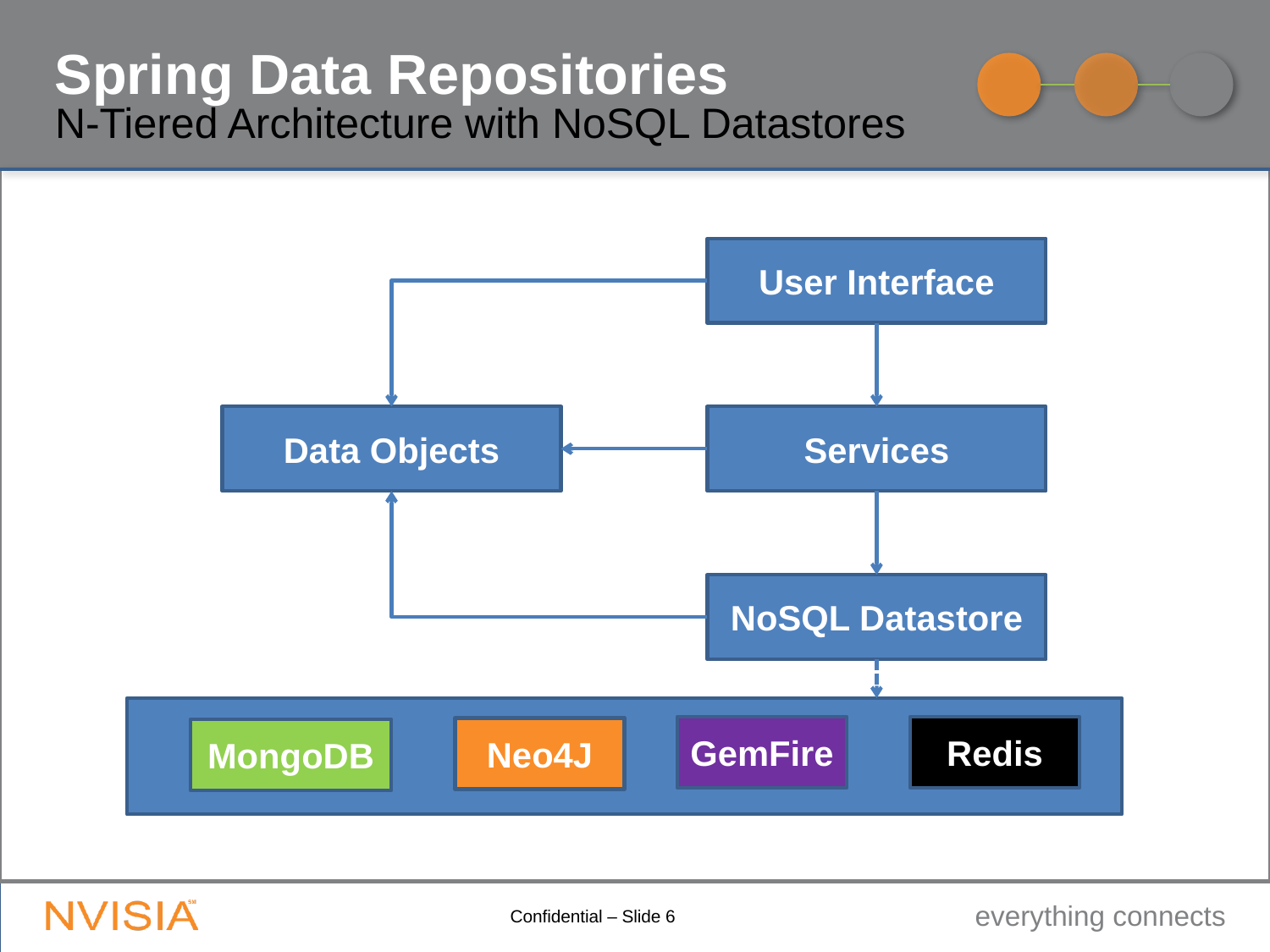

# Spring Data Repositories
N-Tiered Architecture with NoSQL Datastores

User Interface
Data Objects
Services
NoSQL Datastore

GemFire
Redis
Neo4J
MongoDB